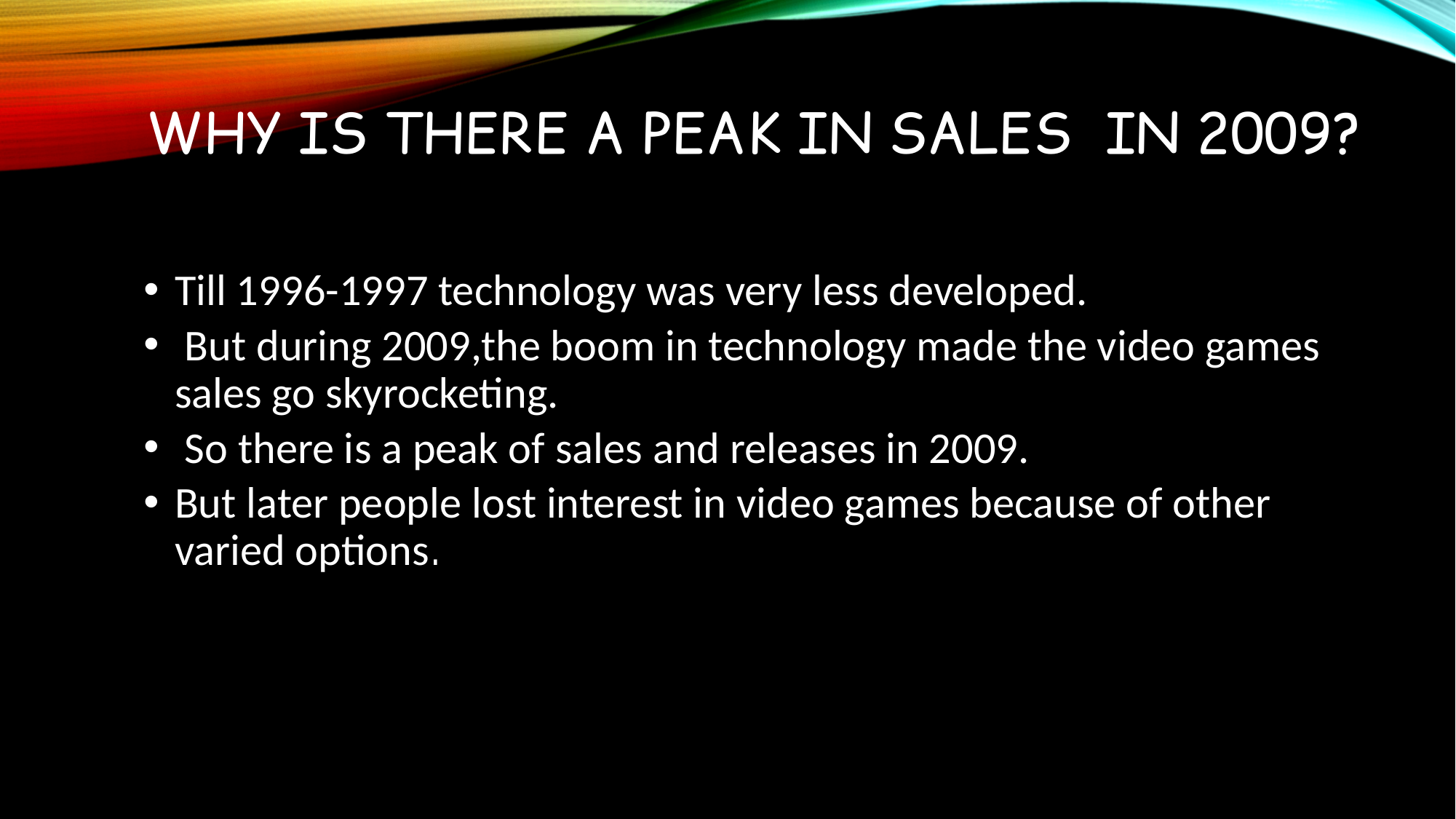

# Why is there a peak in sales  in 2009?
Till 1996-1997 technology was very less developed.
 But during 2009,the boom in technology made the video games sales go skyrocketing.
 So there is a peak of sales and releases in 2009.
But later people lost interest in video games because of other varied options.